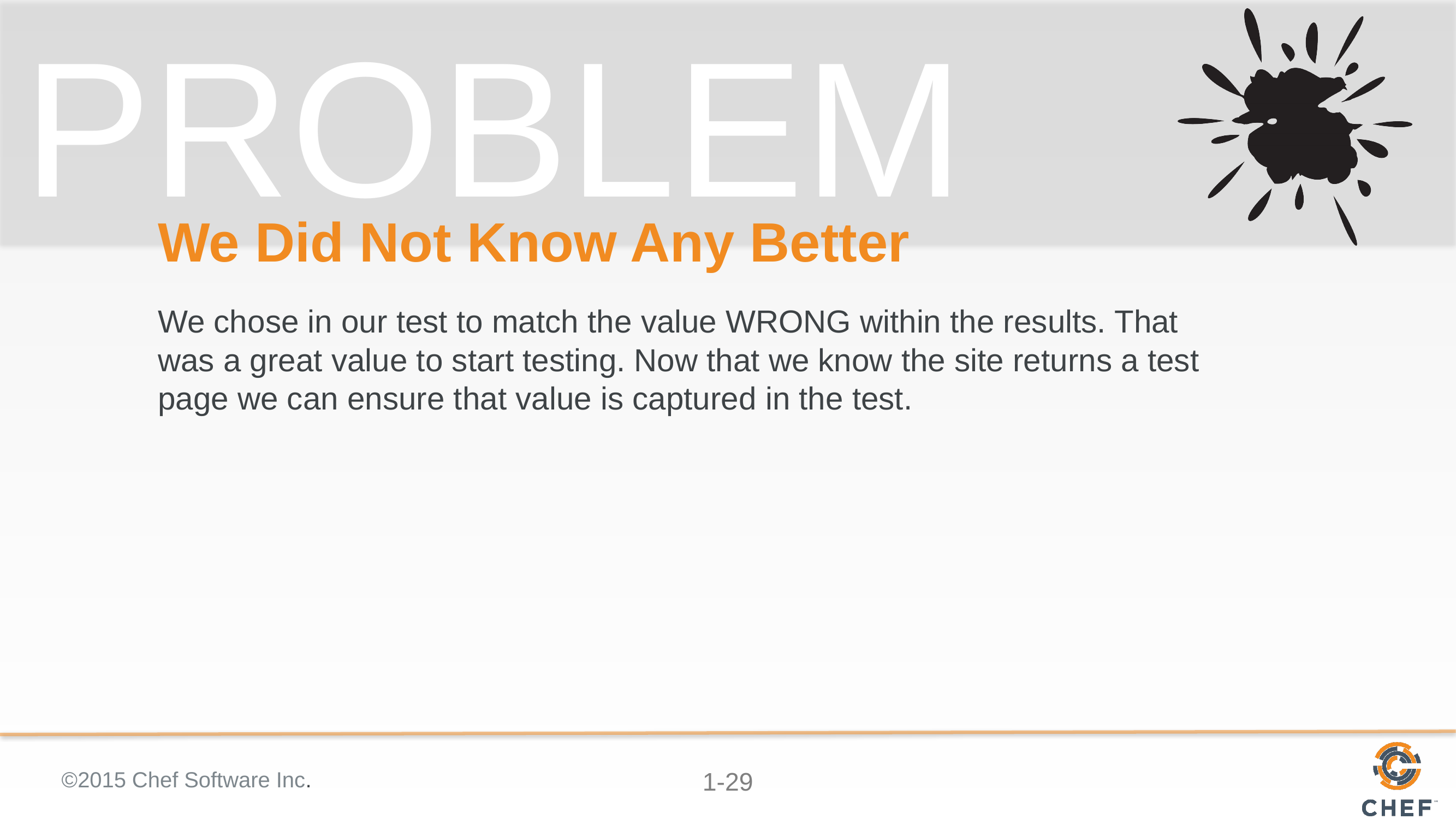

# We Did Not Know Any Better
We chose in our test to match the value WRONG within the results. That was a great value to start testing. Now that we know the site returns a test page we can ensure that value is captured in the test.